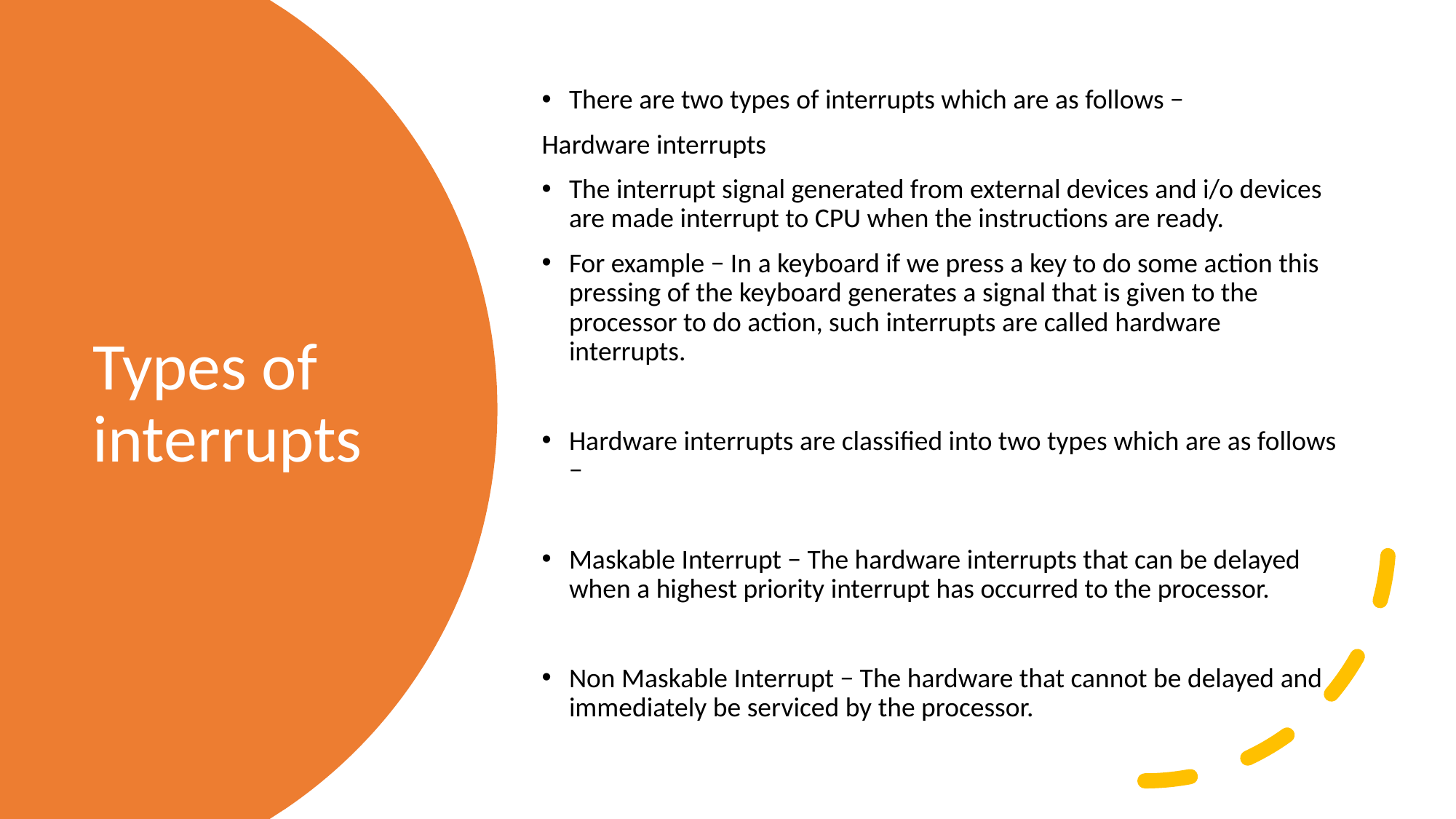

There are two types of interrupts which are as follows −
Hardware interrupts
The interrupt signal generated from external devices and i/o devices are made interrupt to CPU when the instructions are ready.
For example − In a keyboard if we press a key to do some action this pressing of the keyboard generates a signal that is given to the processor to do action, such interrupts are called hardware interrupts.

Hardware interrupts are classified into two types which are as follows −

Maskable Interrupt − The hardware interrupts that can be delayed when a highest priority interrupt has occurred to the processor.

Non Maskable Interrupt − The hardware that cannot be delayed and immediately be serviced by the processor.
# Types of interrupts